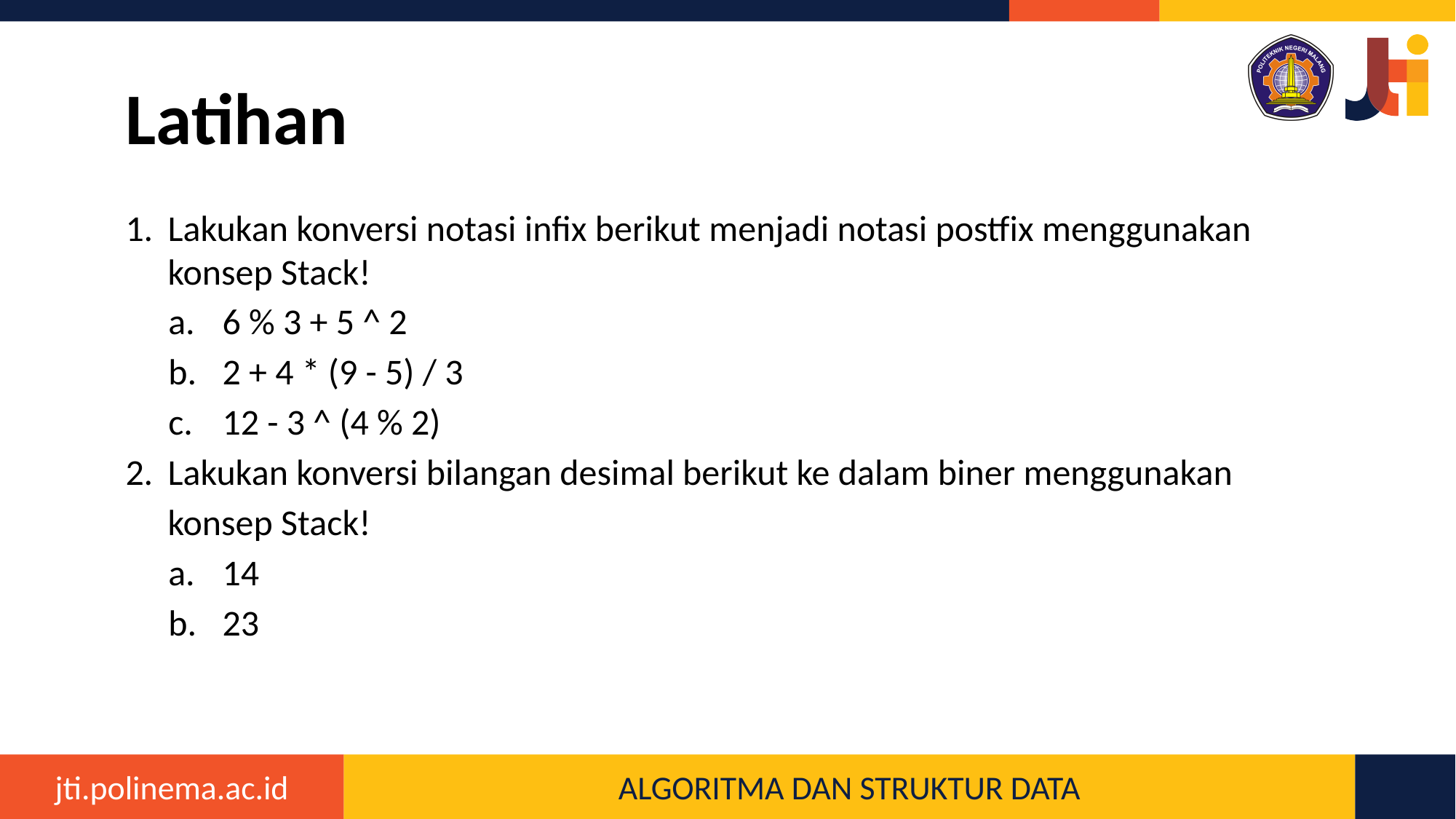

# Latihan
Lakukan konversi notasi infix berikut menjadi notasi postfix menggunakan konsep Stack!
6 % 3 + 5 ^ 2
2 + 4 * (9 - 5) / 3
12 - 3 ^ (4 % 2)
Lakukan konversi bilangan desimal berikut ke dalam biner menggunakan konsep Stack!
14
23